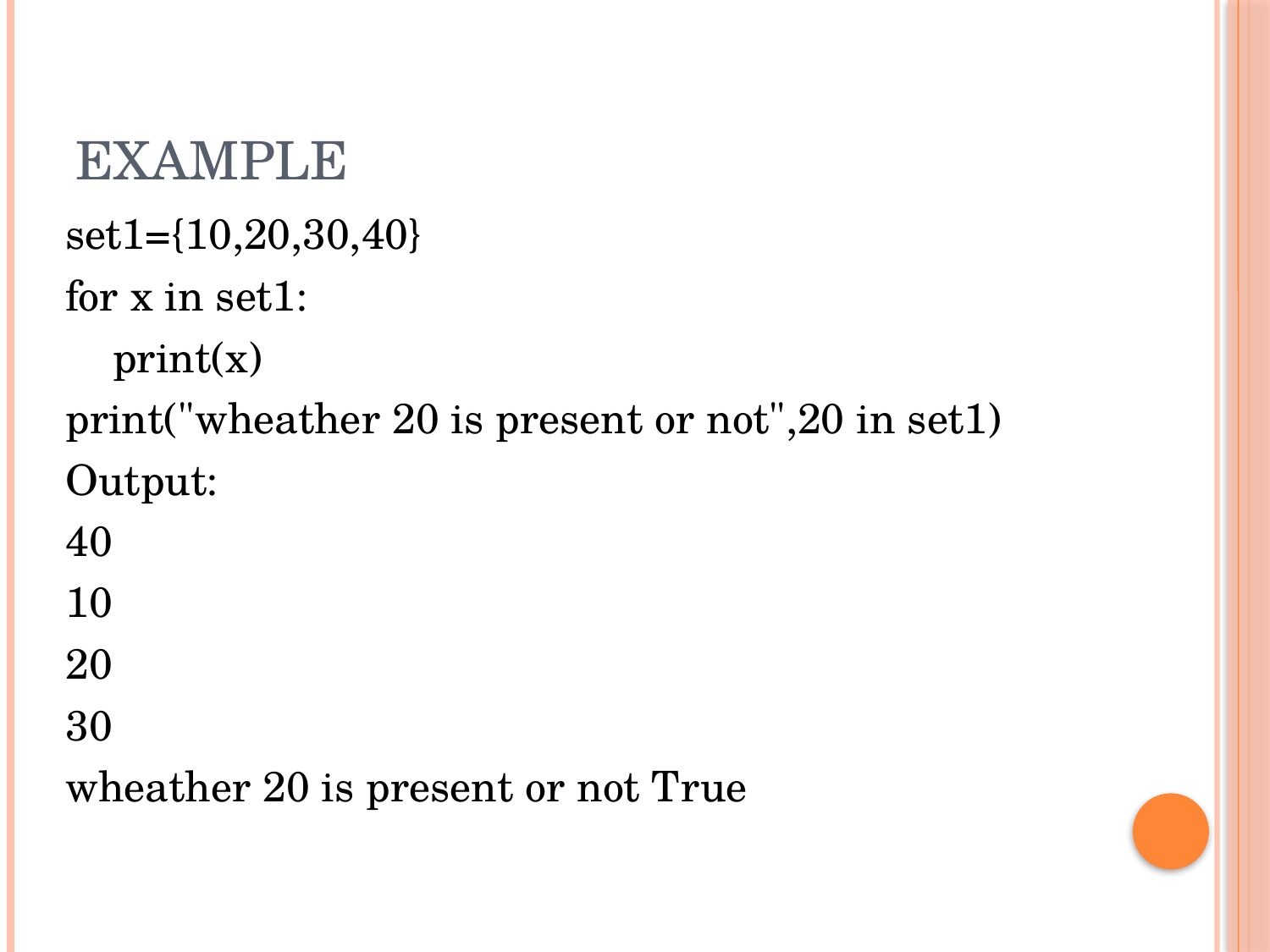

# Example
set1={10,20,30,40}
for x in set1:
    print(x)
print("wheather 20 is present or not",20 in set1)
Output:
40
10
20
30
wheather 20 is present or not True